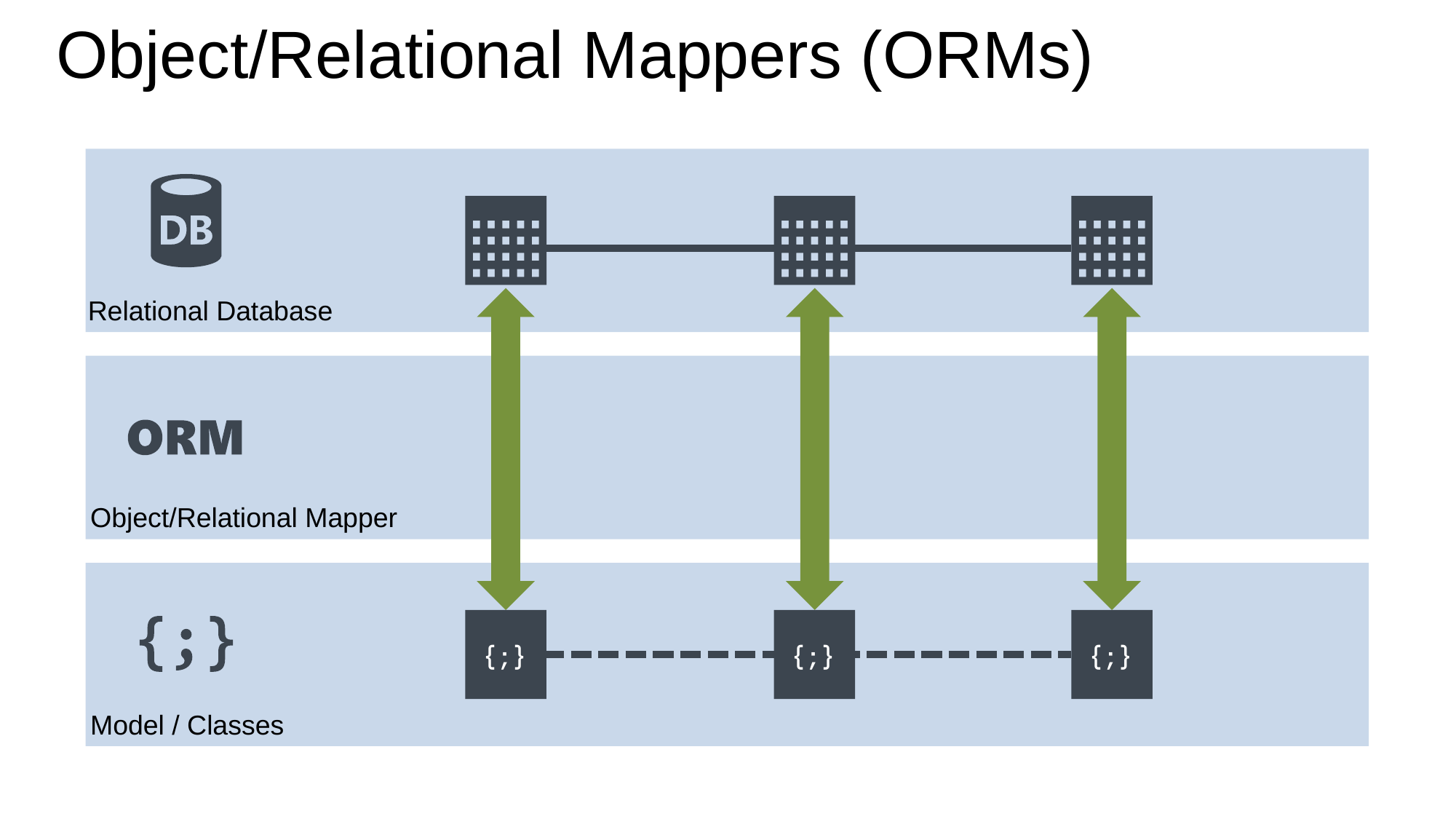

# Object/Relational Mappers (ORMs)

Relational Database

Object/Relational Mapper

Model / Classes
{;}
{;}
{;}